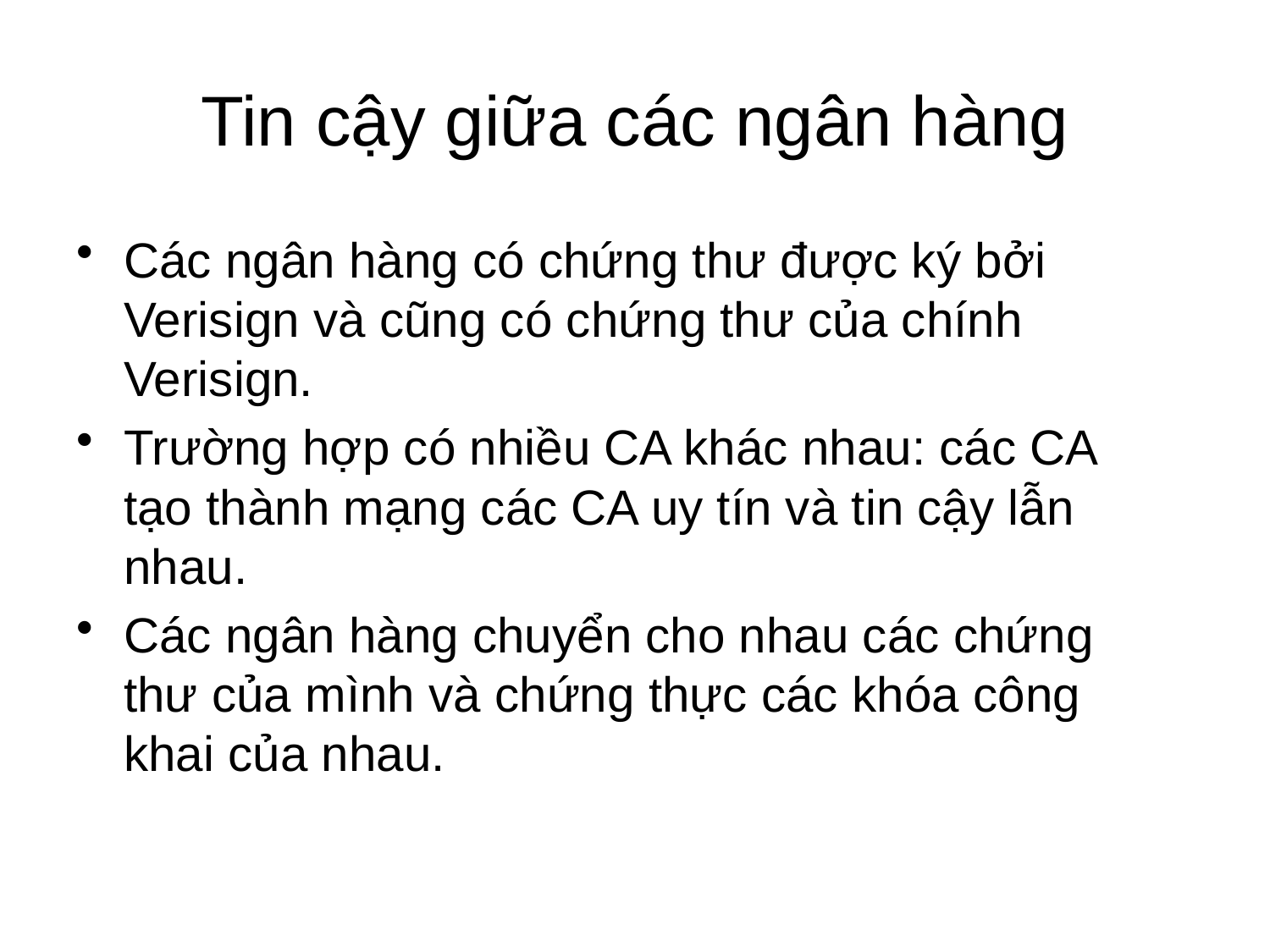

# Tin cậy giữa các ngân hàng
Các ngân hàng có chứng thư được ký bởi Verisign và cũng có chứng thư của chính Verisign.
Trường hợp có nhiều CA khác nhau: các CA tạo thành mạng các CA uy tín và tin cậy lẫn nhau.
Các ngân hàng chuyển cho nhau các chứng thư của mình và chứng thực các khóa công khai của nhau.